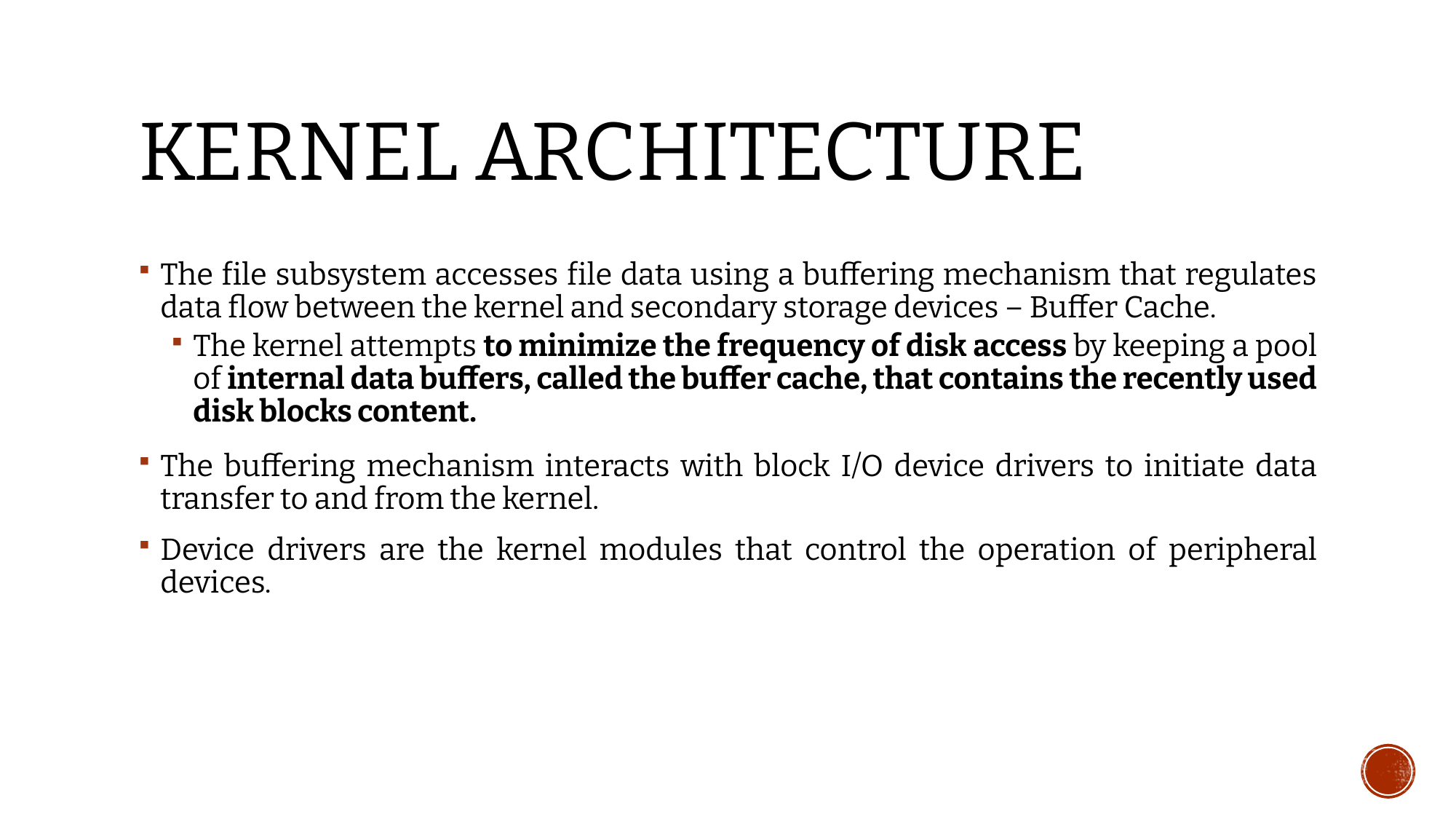

# Kernel Architecture
The file subsystem accesses file data using a buffering mechanism that regulates data flow between the kernel and secondary storage devices – Buffer Cache.
The kernel attempts to minimize the frequency of disk access by keeping a pool of internal data buffers, called the buffer cache, that contains the recently used disk blocks content.
The buffering mechanism interacts with block I/O device drivers to initiate data transfer to and from the kernel.
Device drivers are the kernel modules that control the operation of peripheral devices.